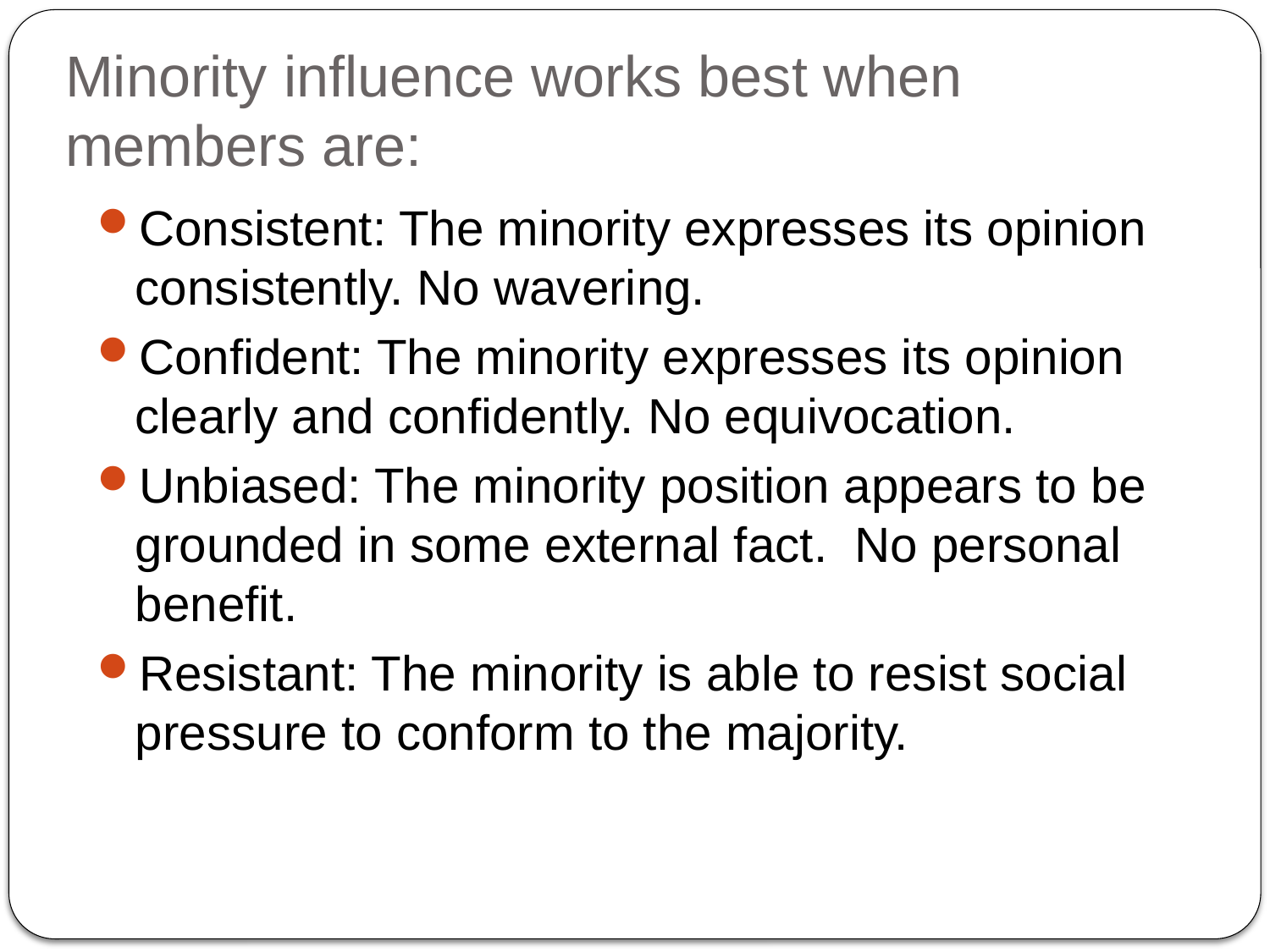

# Minority influence works best when members are:
Consistent: The minority expresses its opinion consistently. No wavering.
Confident: The minority expresses its opinion clearly and confidently. No equivocation.
Unbiased: The minority position appears to be grounded in some external fact.  No personal benefit.
Resistant: The minority is able to resist social pressure to conform to the majority.